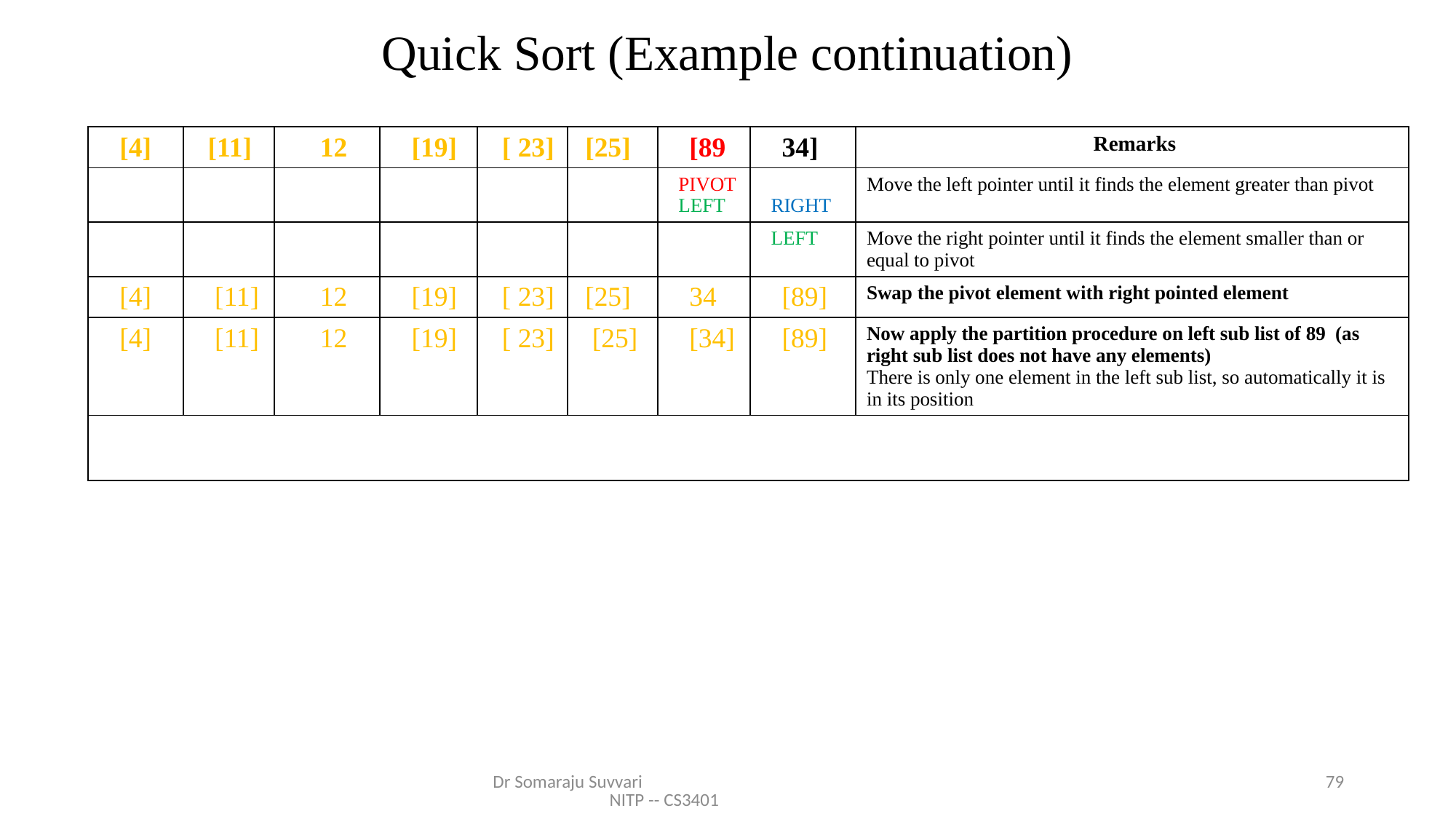

# Quick Sort (Example continuation)
| [4] | [11] | 12 | [19] | [ 23] | [25] | [89 | 34] | Remarks |
| --- | --- | --- | --- | --- | --- | --- | --- | --- |
|  |  |  |  |  |  | PIVOT LEFT | RIGHT | Move the left pointer until it finds the element greater than pivot |
|  |  |  |  |  |  |  | LEFT | Move the right pointer until it finds the element smaller than or equal to pivot |
| [4] | [11] | 12 | [19] | [ 23] | [25] | 34 | [89] | Swap the pivot element with right pointed element |
| [4] | [11] | 12 | [19] | [ 23] | [25] | [34] | [89] | Now apply the partition procedure on left sub list of 89 (as right sub list does not have any elements) There is only one element in the left sub list, so automatically it is in its position |
|  |  |  |  |  |  |  |  |  |
Dr Somaraju Suvvari                                                                                                        NITP -- CS3401
79